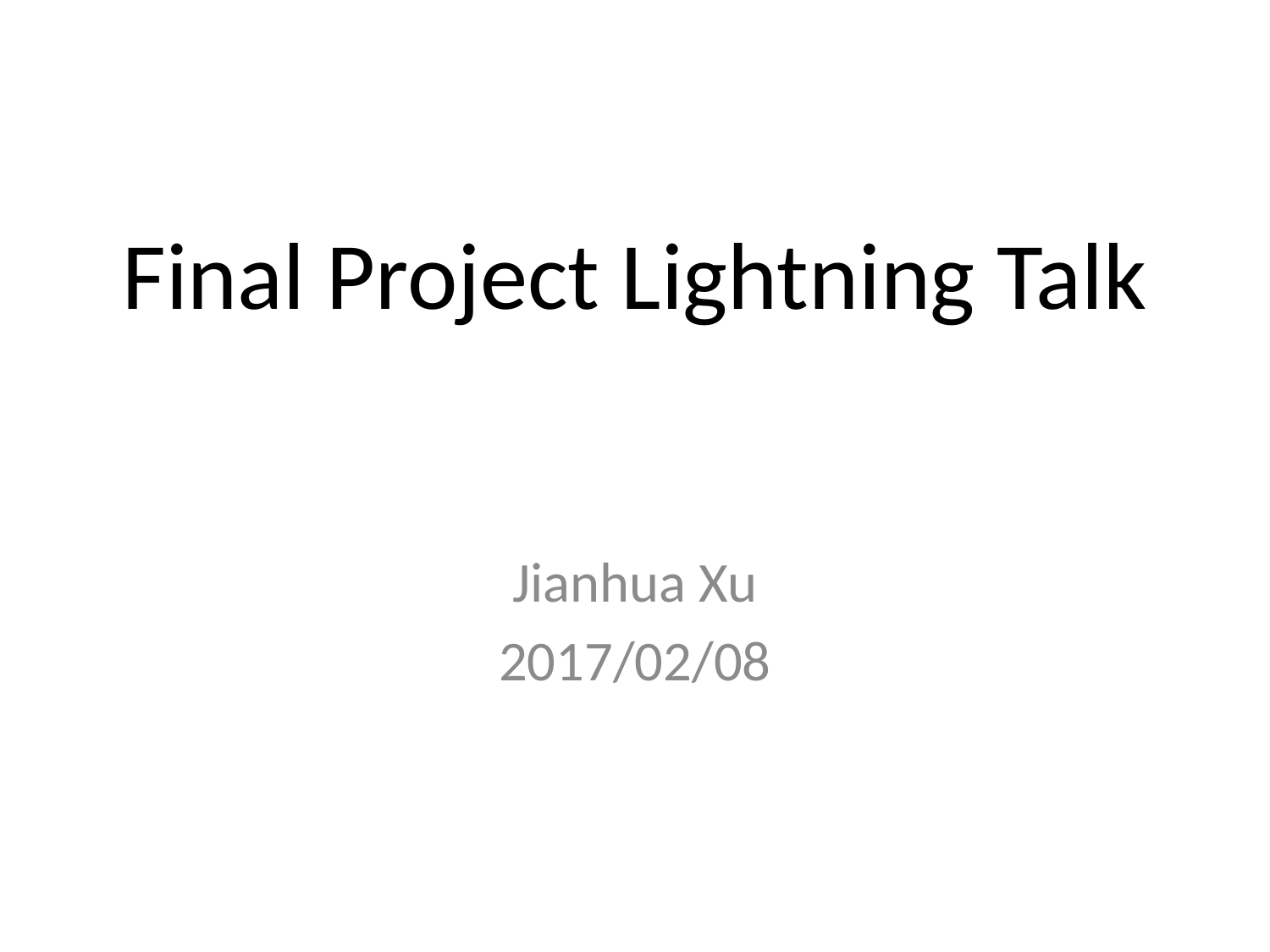

# Final Project Lightning Talk
Jianhua Xu
2017/02/08